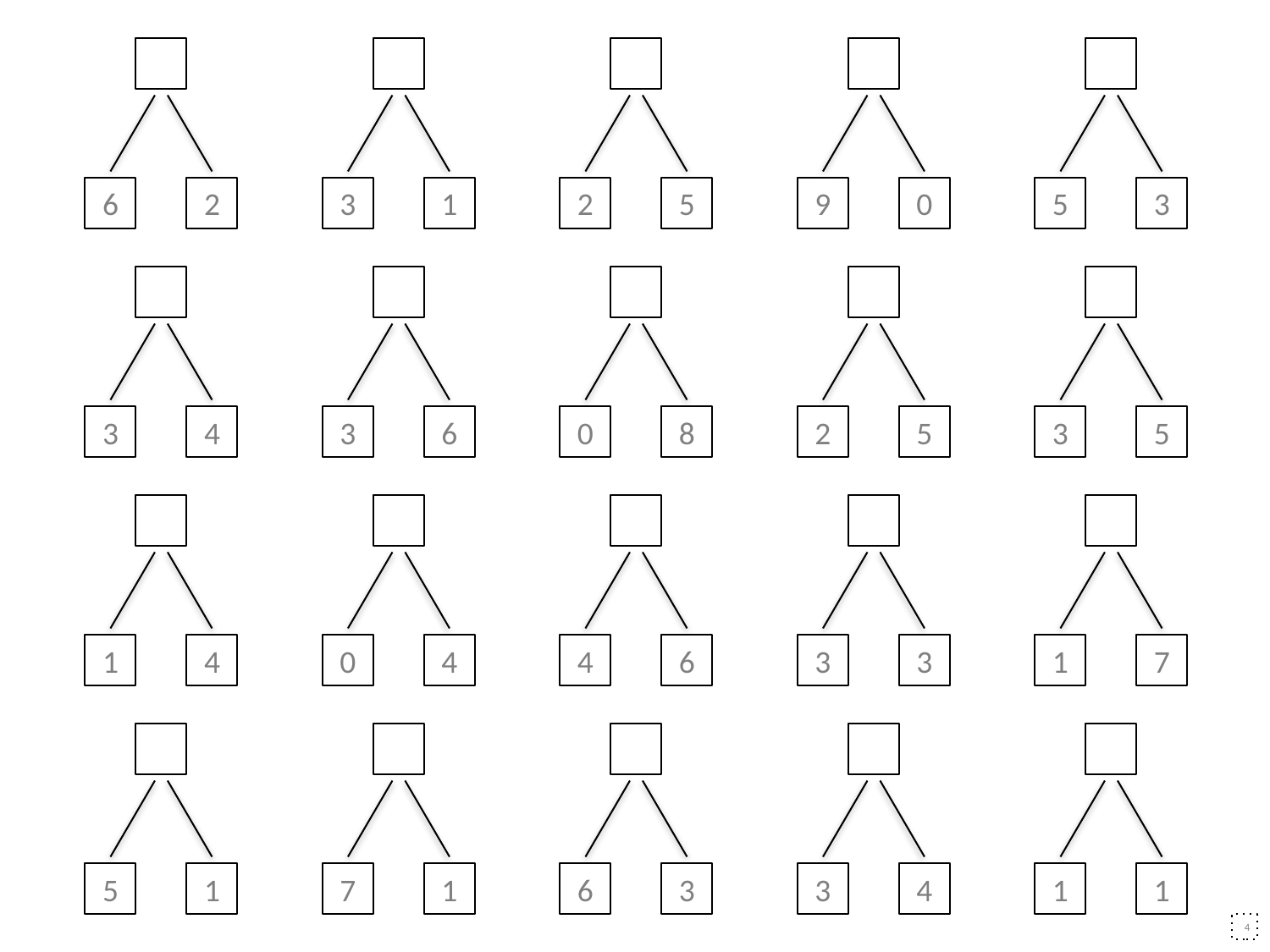

6
2
3
1
2
5
9
0
5
3

3
4
3
6
0
8
2
5
3
5

1
4
0
4
4
6
3
3
1
7

5
1
7
1
6
3
3
4
1
1
4